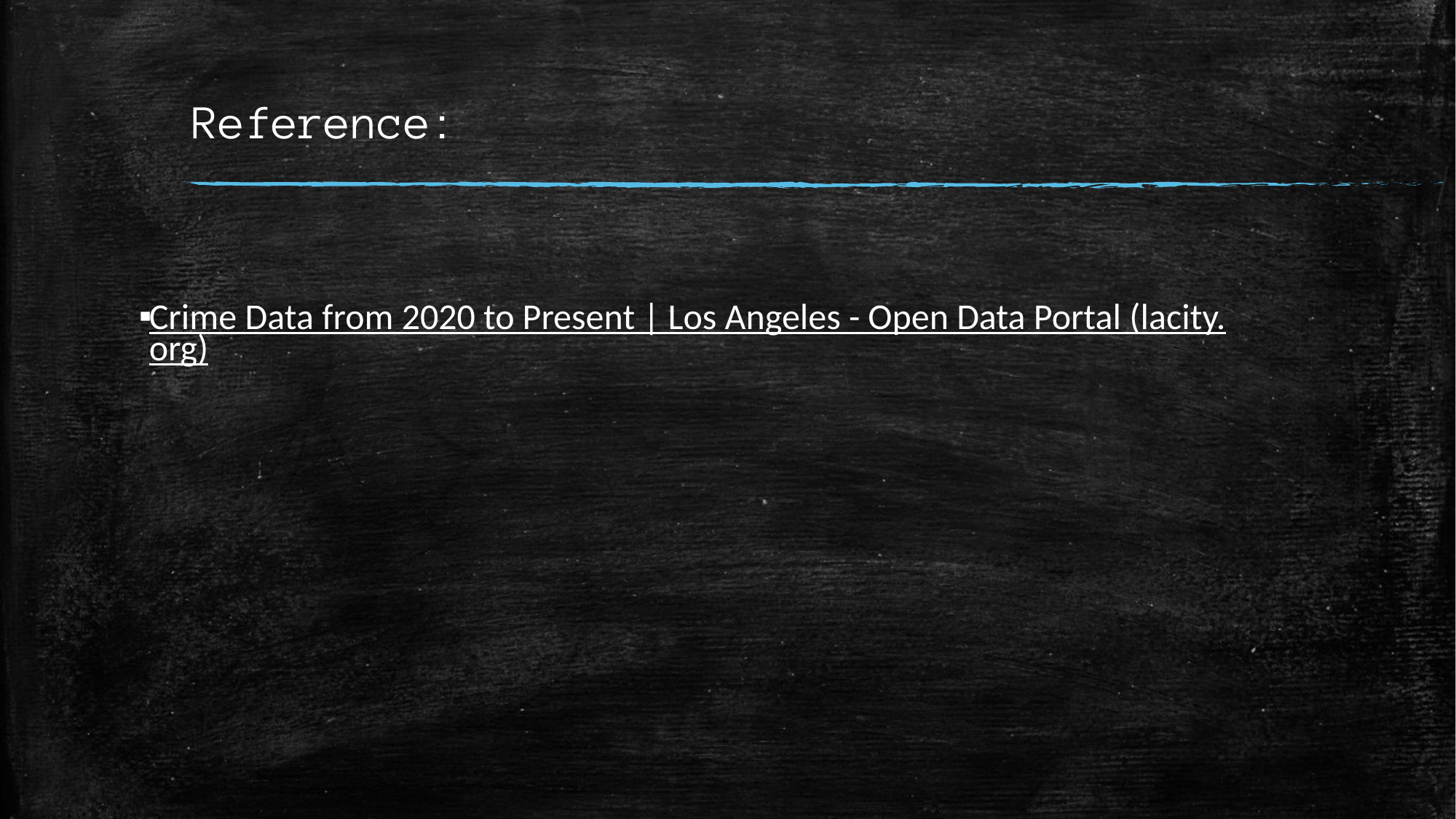

# Reference:
Crime Data from 2020 to Present | Los Angeles - Open Data Portal (lacity.org)